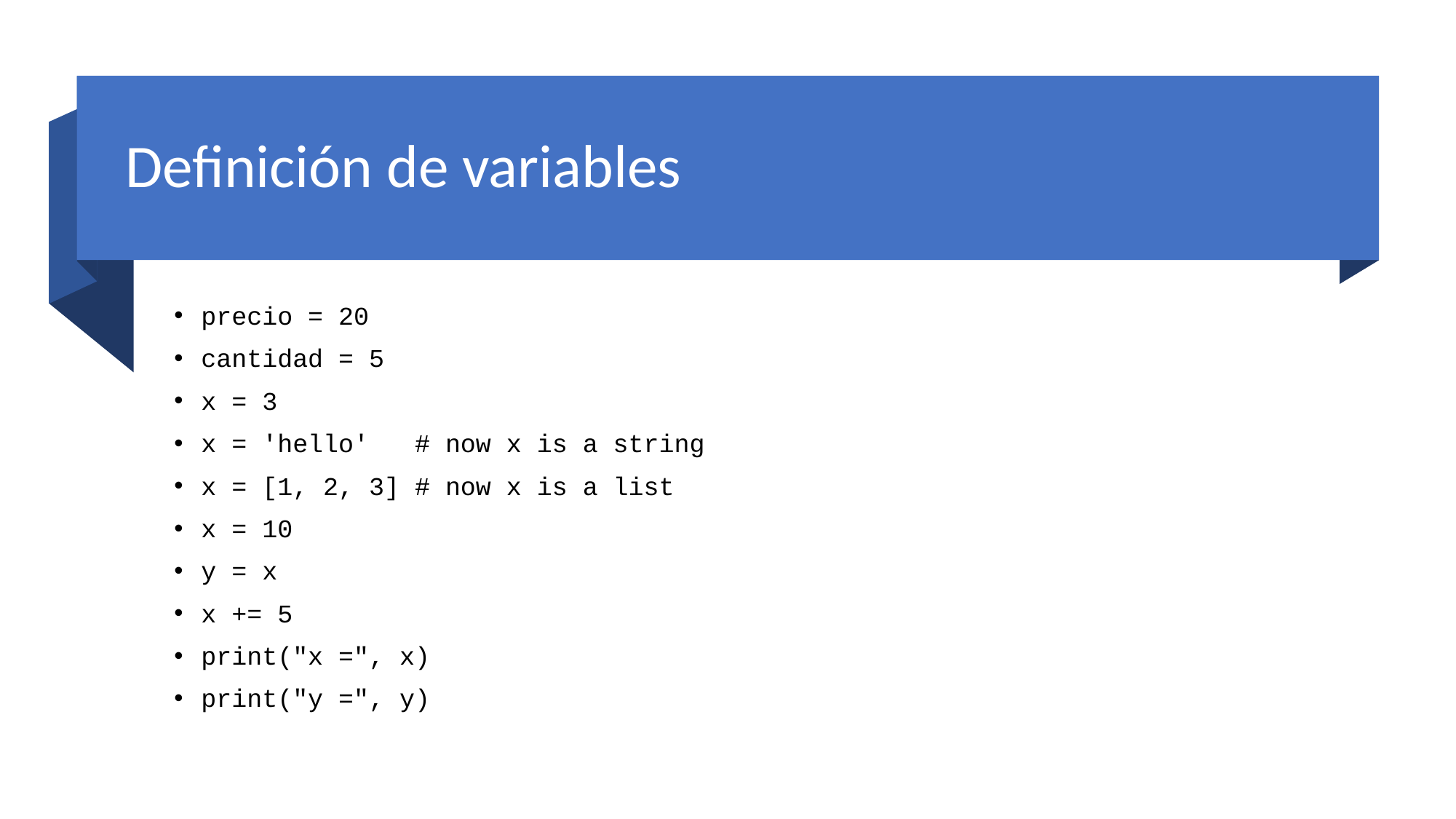

# Definición de variables

precio = 20
cantidad = 5
x = 3
x = 'hello'   # now x is a string
x = [1, 2, 3] # now x is a list
x = 10
y = x
x += 5
print("x =", x)
print("y =", y)